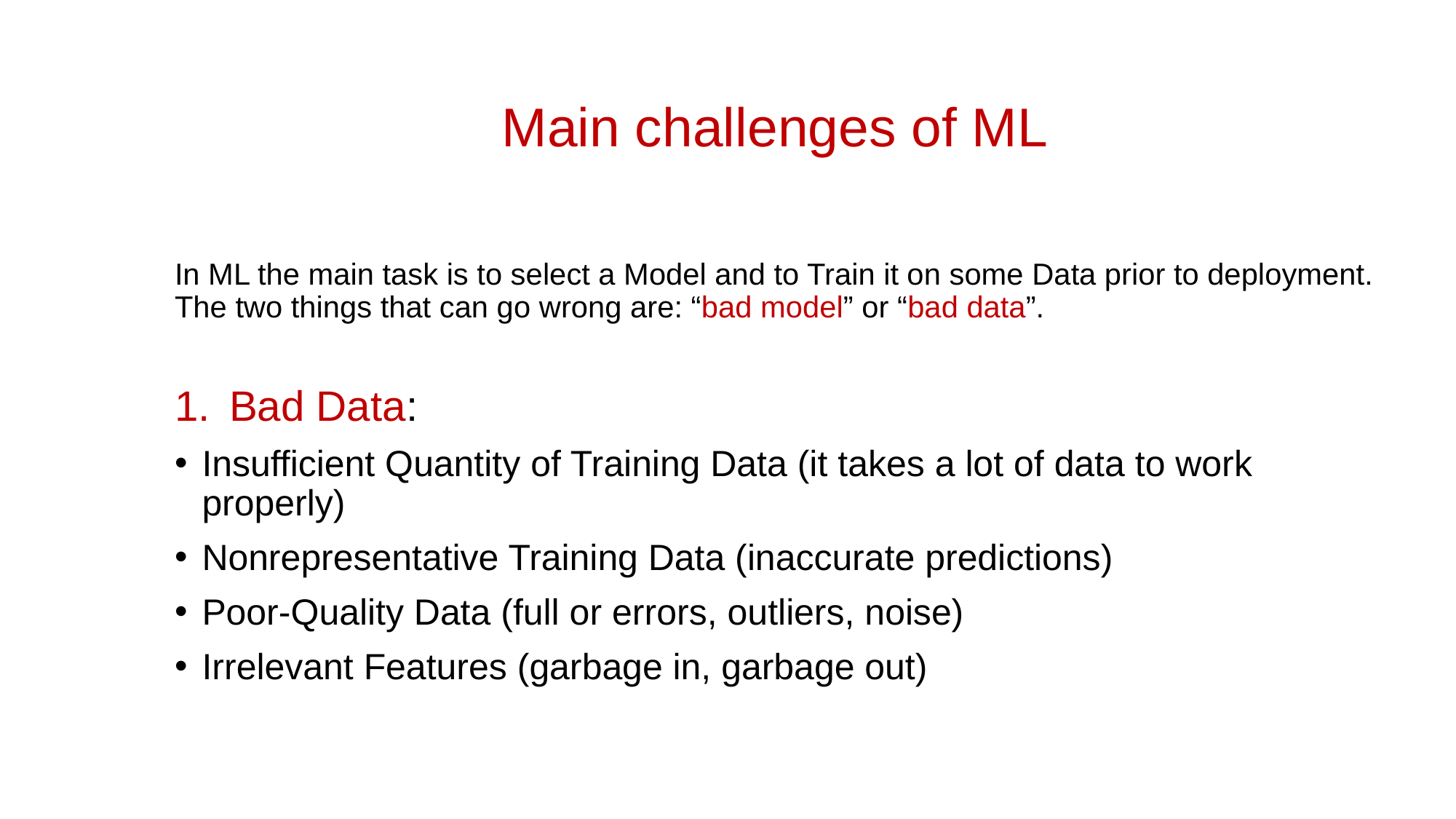

# Main challenges of ML

In ML the main task is to select a Model and to Train it on some Data prior to deployment. The two things that can go wrong are: “bad model” or “bad data”.

Bad Data:
Insufficient Quantity of Training Data (it takes a lot of data to work properly)
Nonrepresentative Training Data (inaccurate predictions)
Poor-Quality Data (full or errors, outliers, noise)
Irrelevant Features (garbage in, garbage out)